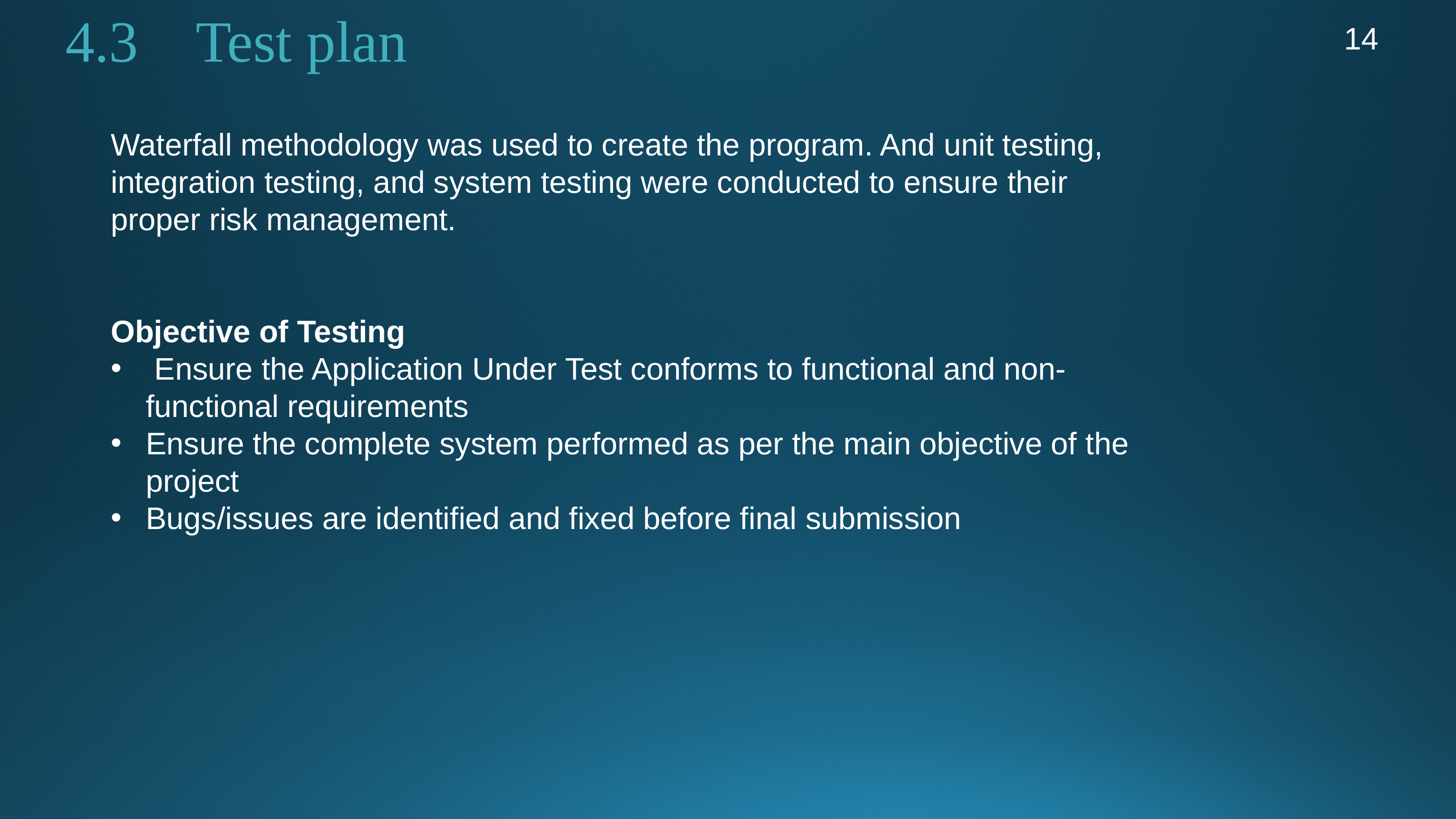

4.3    Test plan

14

Waterfall methodology was used to create the program. And unit testing, integration testing, and system testing were conducted to ensure their proper risk management.

Objective of Testing
 Ensure the Application Under Test conforms to functional and non-functional requirements
Ensure the complete system performed as per the main objective of the project
Bugs/issues are identified and fixed before final submission